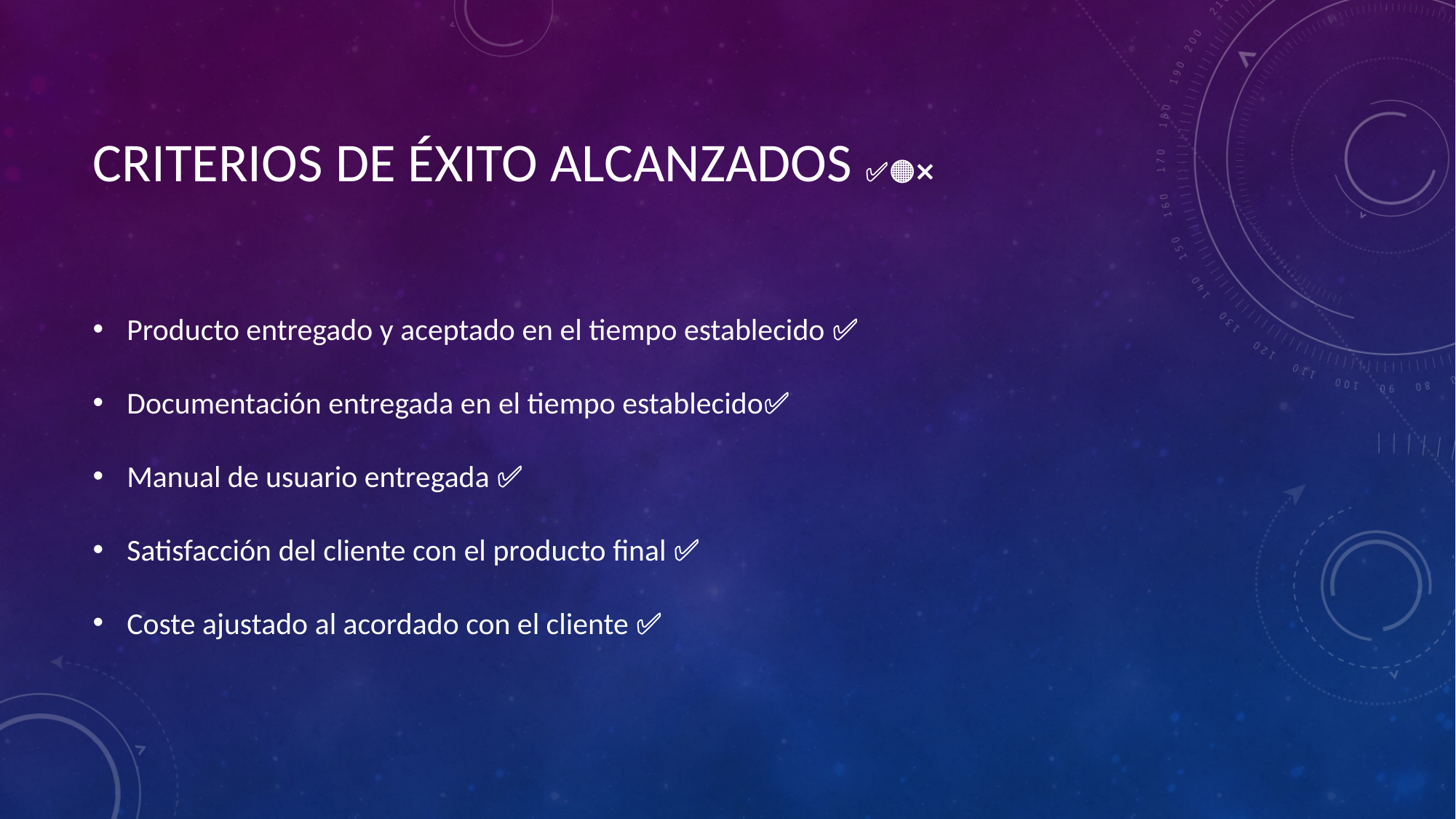

# Criterios de éxito alcanzados ✅🟠❌
Producto entregado y aceptado en el tiempo establecido ✅
Documentación entregada en el tiempo establecido✅
Manual de usuario entregada ✅
Satisfacción del cliente con el producto final ✅
Coste ajustado al acordado con el cliente ✅